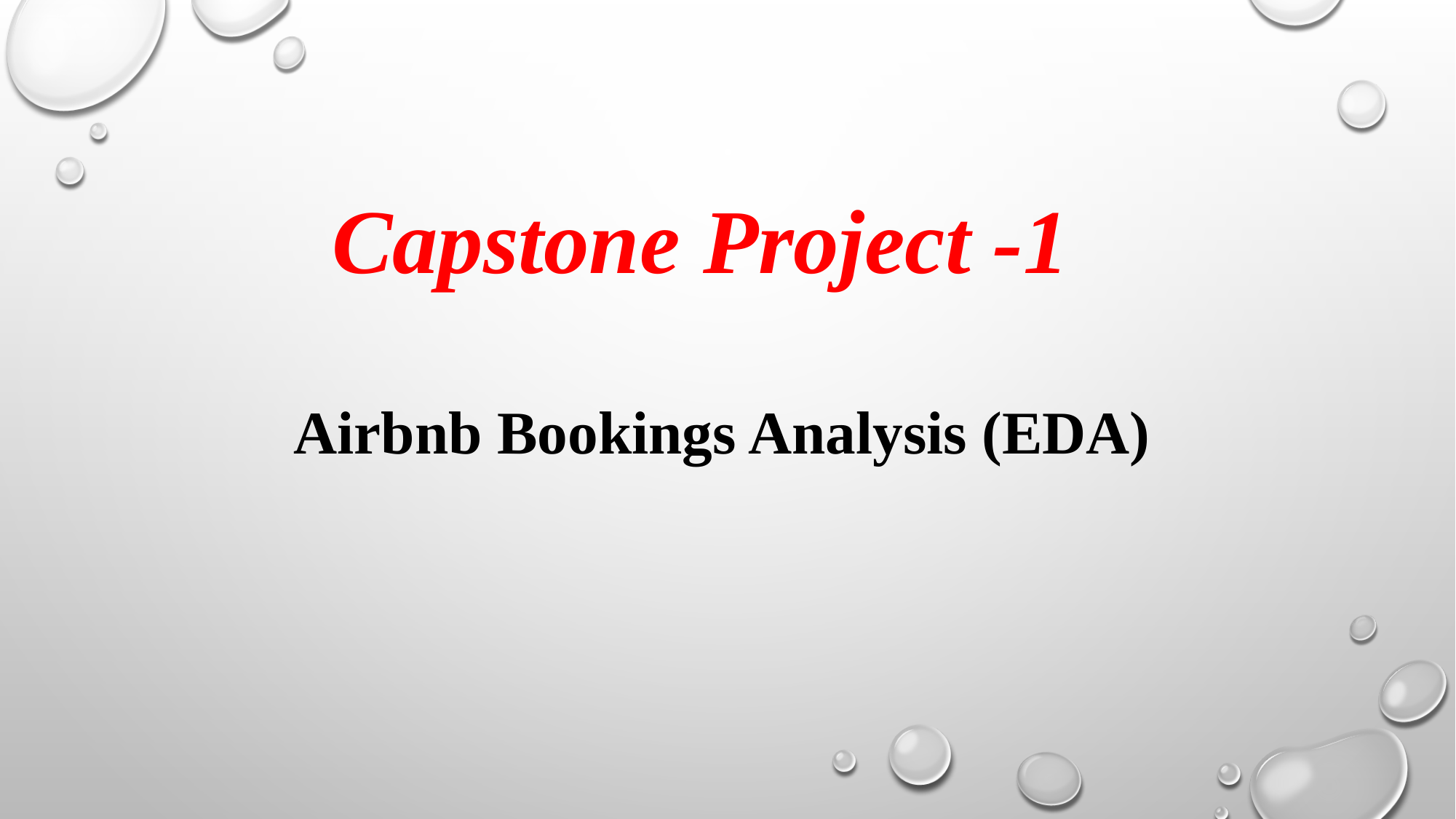

Capstone Project -1
Airbnb Bookings Analysis (EDA)